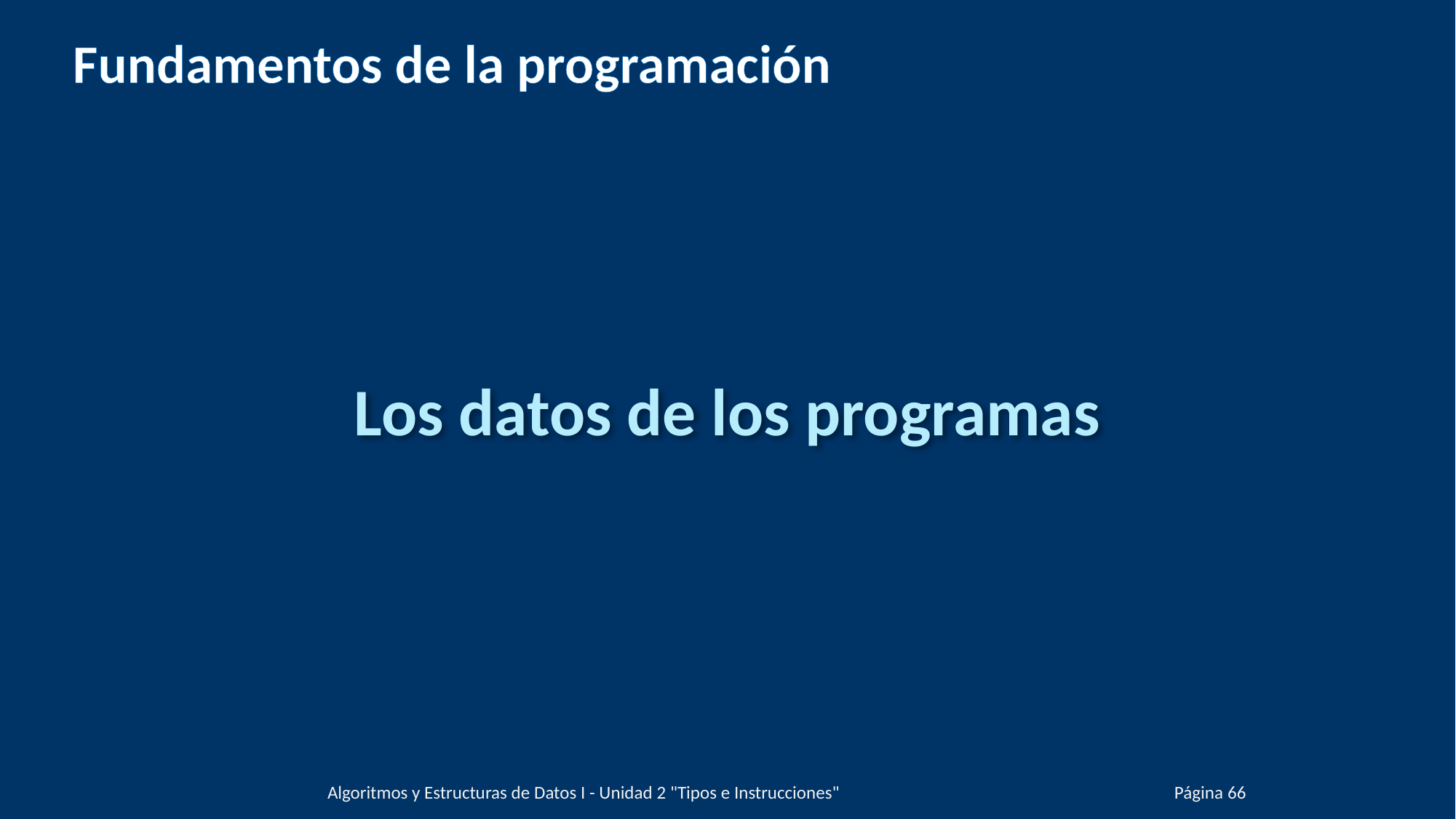

# Fundamentos de la programación
Los datos de los programas
Algoritmos y Estructuras de Datos I - Unidad 2 "Tipos e Instrucciones"
Página 66